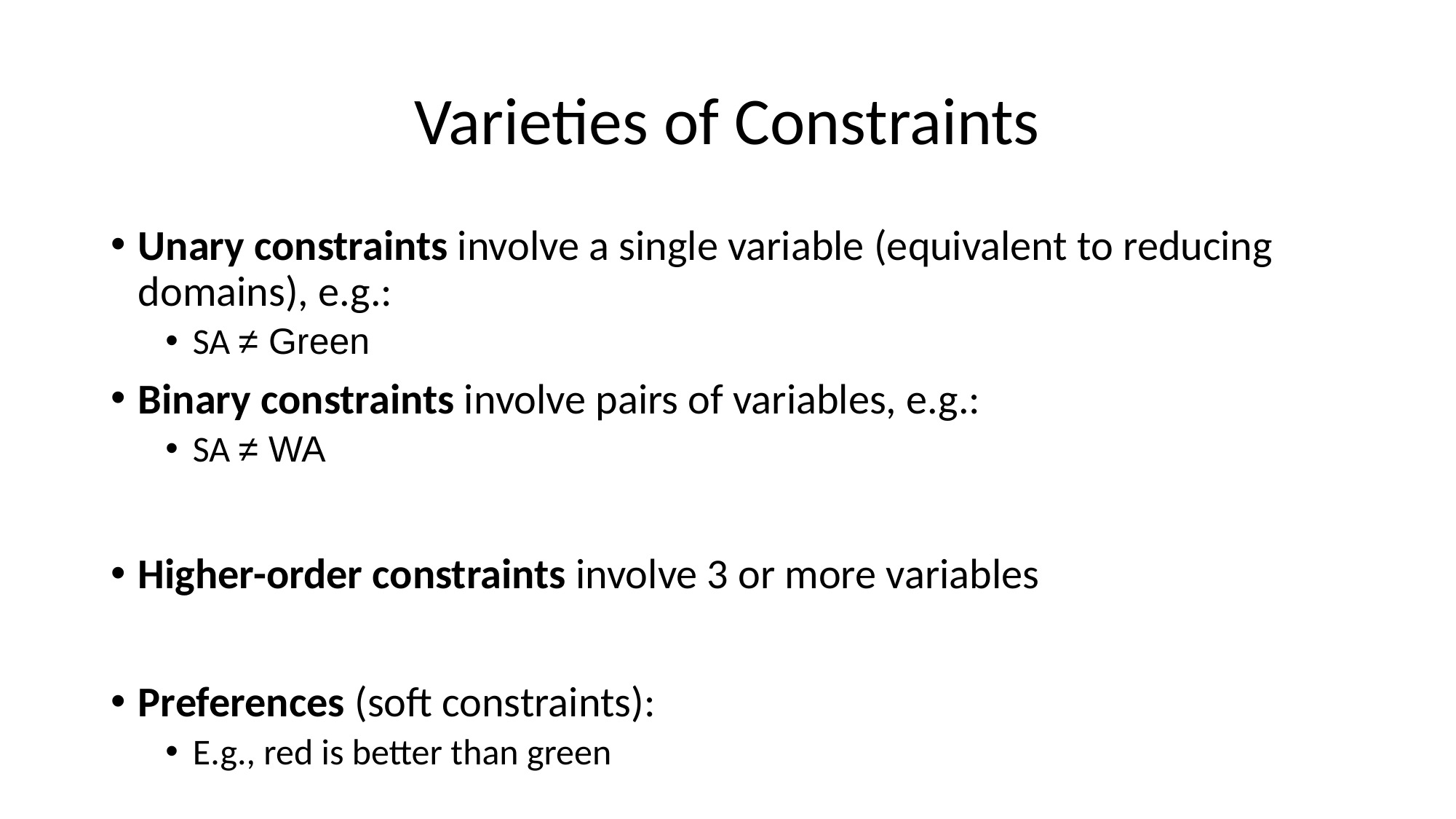

# Varieties of Constraints
Unary constraints involve a single variable (equivalent to reducing domains), e.g.:
SA ≠ Green
Binary constraints involve pairs of variables, e.g.:
SA ≠ WA

Higher-order constraints involve 3 or more variables

Preferences (soft constraints):
E.g., red is better than green